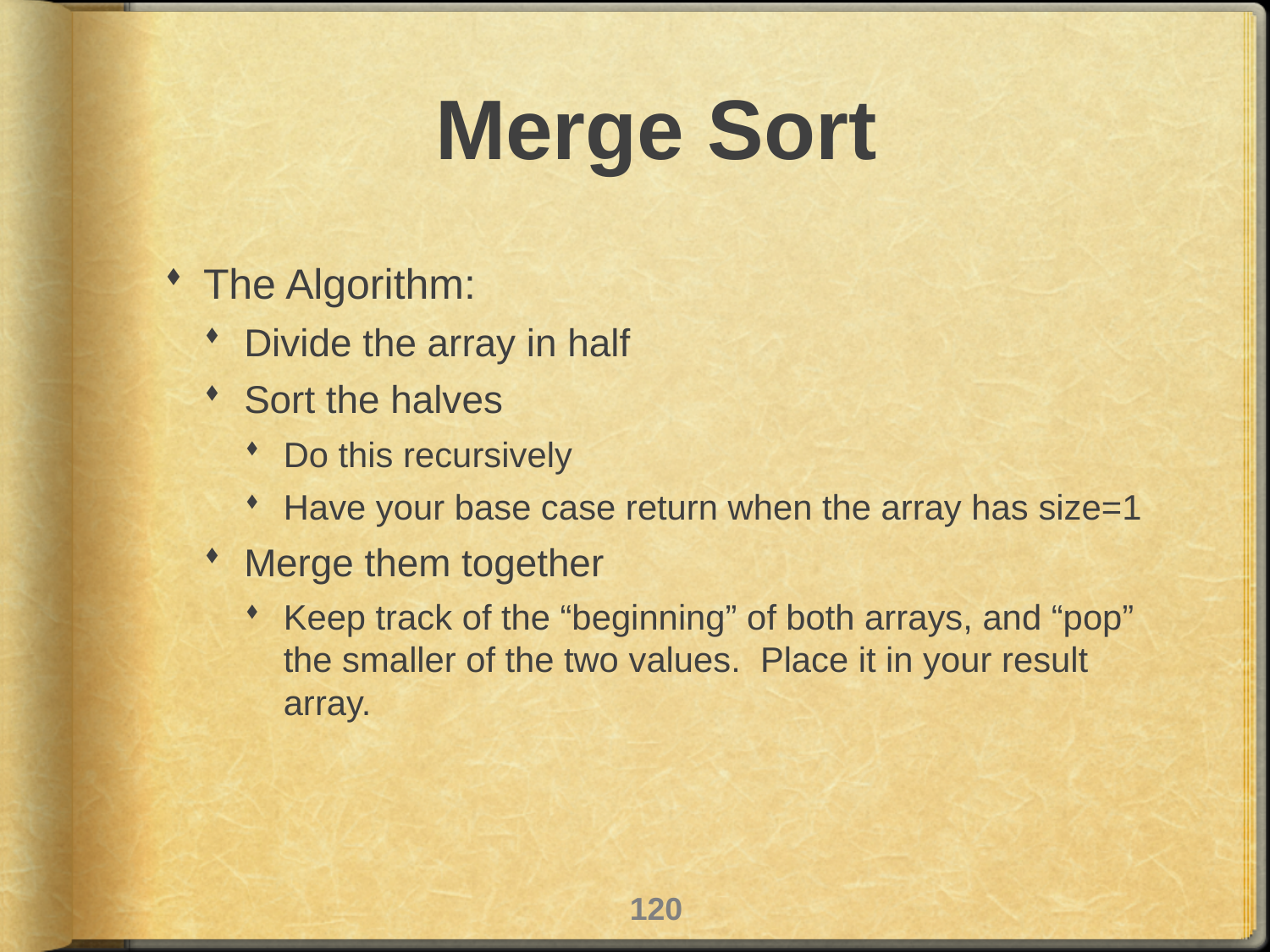

# Merge Sort
The Algorithm:
Divide the array in half
Sort the halves
Do this recursively
Have your base case return when the array has size=1
Merge them together
Keep track of the “beginning” of both arrays, and “pop” the smaller of the two values.  Place it in your result array.
120